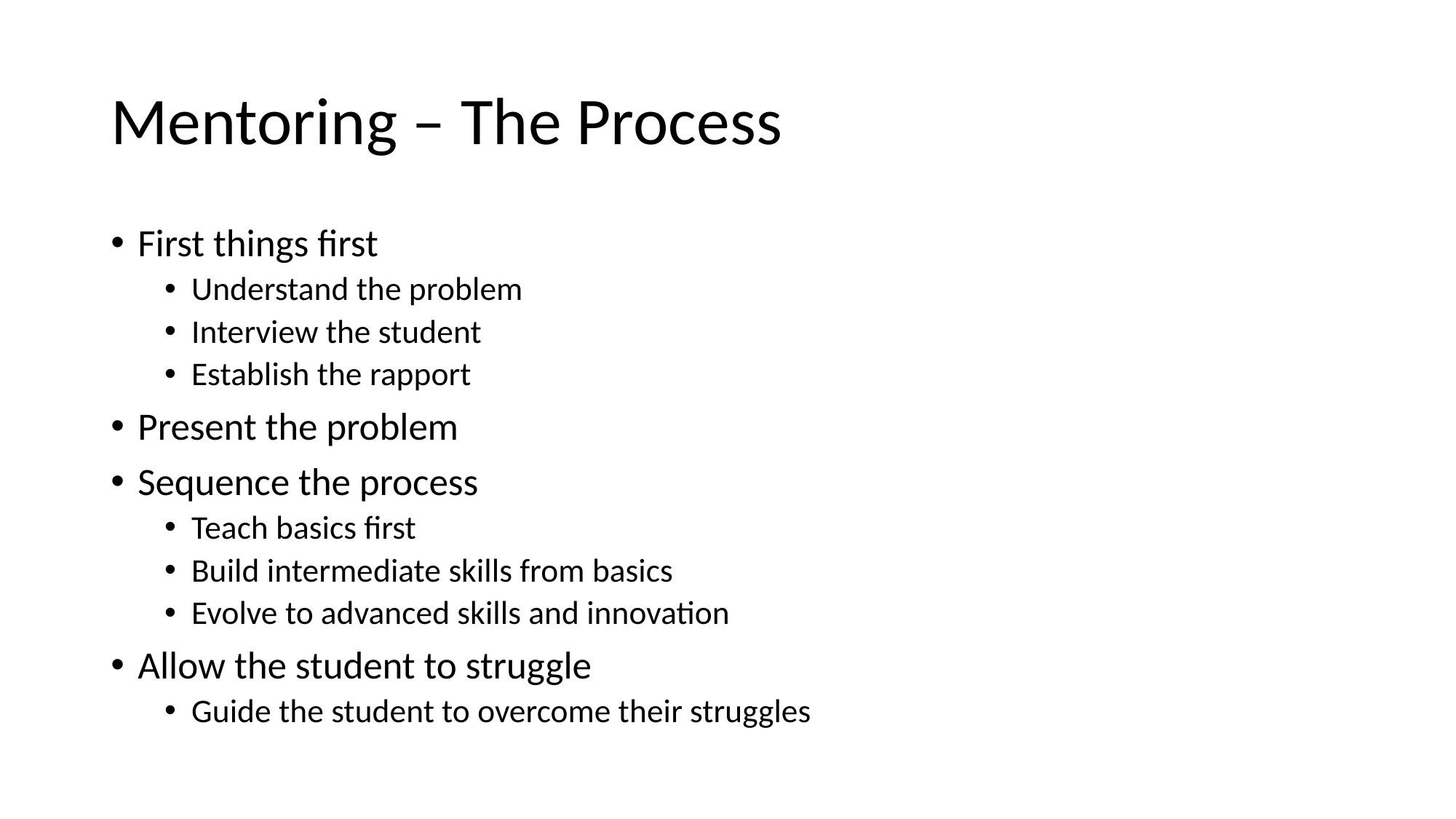

# Mentoring – The Process
First things first
Understand the problem
Interview the student
Establish the rapport
Present the problem
Sequence the process
Teach basics first
Build intermediate skills from basics
Evolve to advanced skills and innovation
Allow the student to struggle
Guide the student to overcome their struggles